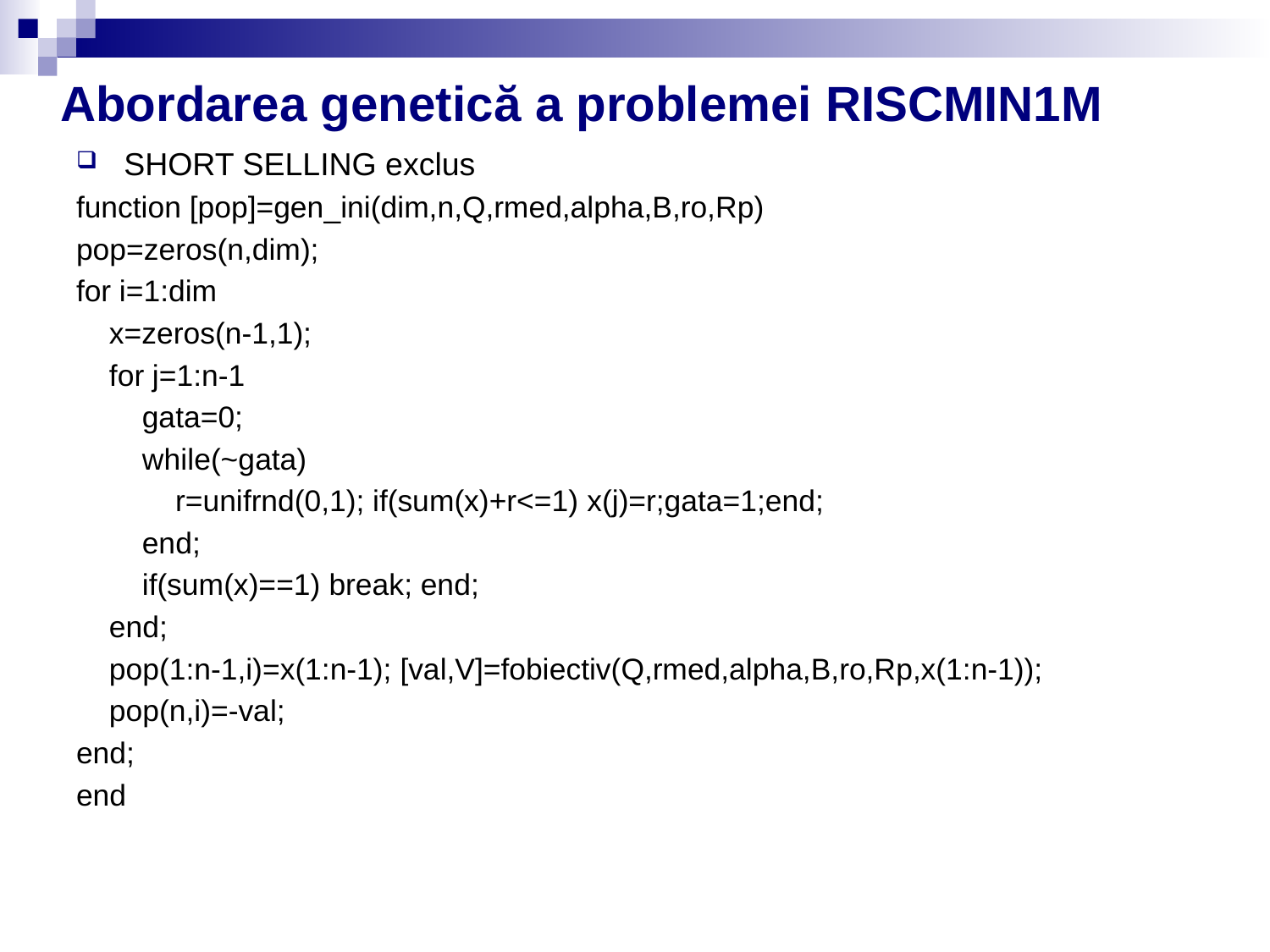

# Abordarea genetică a problemei RISCMIN1M
SHORT SELLING exclus
function [pop]=gen_ini(dim,n,Q,rmed,alpha,B,ro,Rp)
pop=zeros(n,dim);
for i=1:dim
    x=zeros(n-1,1);
    for j=1:n-1
        gata=0;
        while(~gata)
            r=unifrnd(0,1); if(sum(x)+r<=1) x(j)=r;gata=1;end;
        end;
        if(sum(x)==1) break; end;
    end;
    pop(1:n-1,i)=x(1:n-1); [val,V]=fobiectiv(Q,rmed,alpha,B,ro,Rp,x(1:n-1));
    pop(n,i)=-val;
end;
end